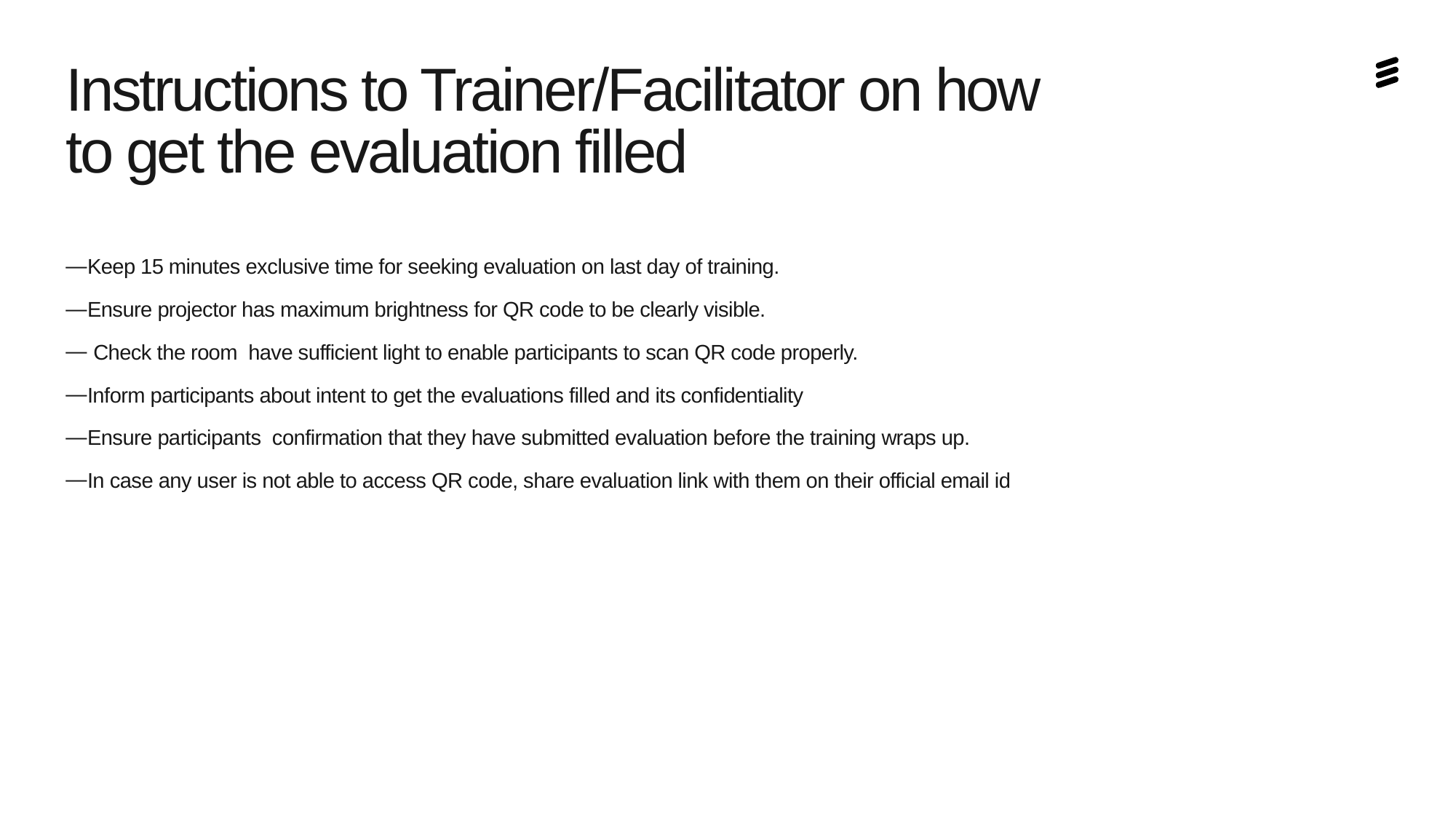

# Instructions to Trainer/Facilitator on how to get the evaluation filled

Keep 15 minutes exclusive time for seeking evaluation on last day of training.
Ensure projector has maximum brightness for QR code to be clearly visible.
 Check the room  have sufficient light to enable participants to scan QR code properly.
Inform participants about intent to get the evaluations filled and its confidentiality
Ensure participants  confirmation that they have submitted evaluation before the training wraps up.
In case any user is not able to access QR code, share evaluation link with them on their official email id